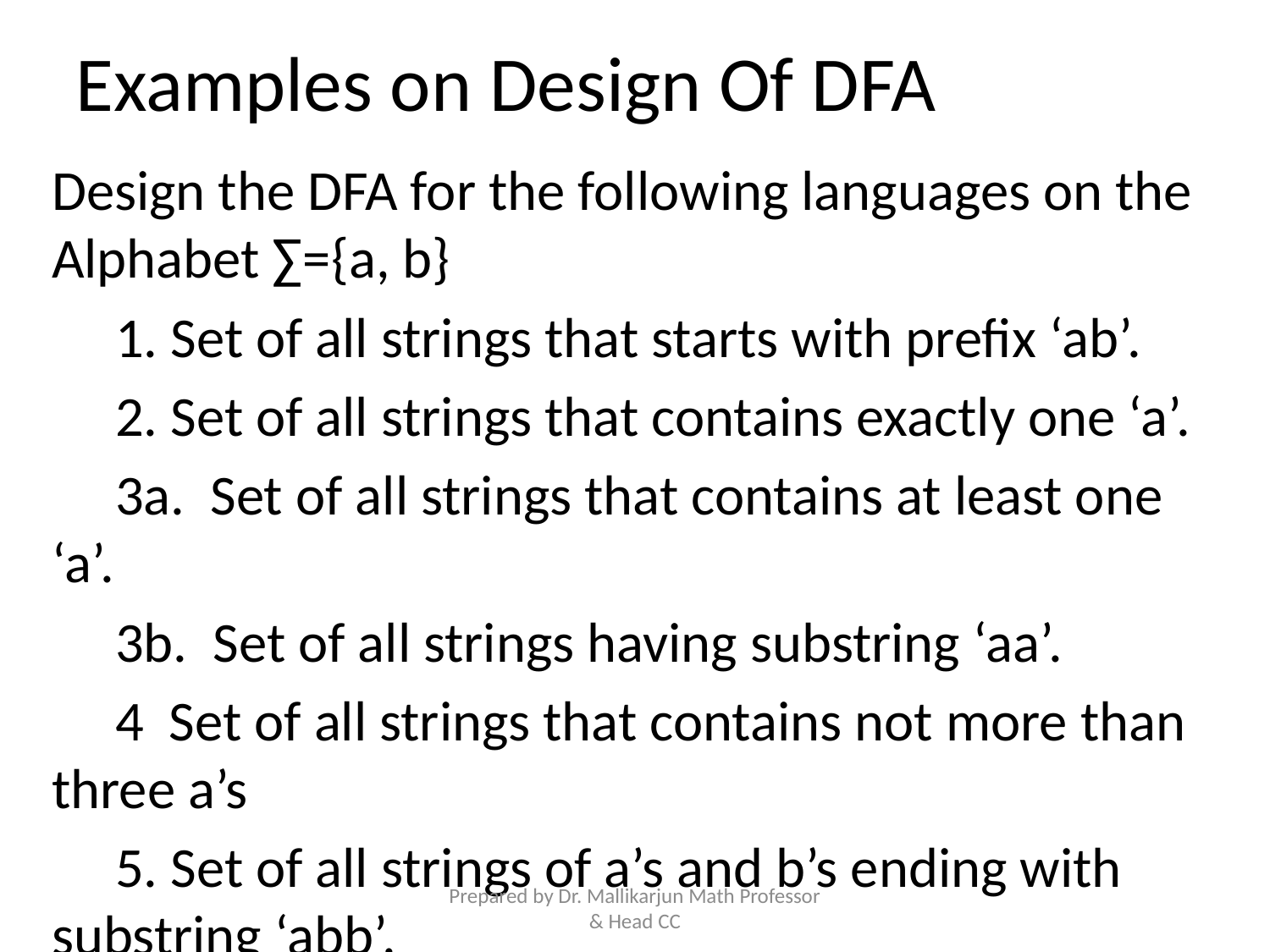

# Examples on Design Of DFA
Design the DFA for the following languages on the Alphabet ∑={a, b}
1. Set of all strings that starts with prefix ‘ab’.
2. Set of all strings that contains exactly one ‘a’.
3a.  Set of all strings that contains at least one ‘a’.
3b.  Set of all strings having substring ‘aa’.
4  Set of all strings that contains not more than three a’s
5. Set of all strings of a’s and b’s ending with substring ‘abb’.

Prepared by Dr. Mallikarjun Math Professor & Head CC